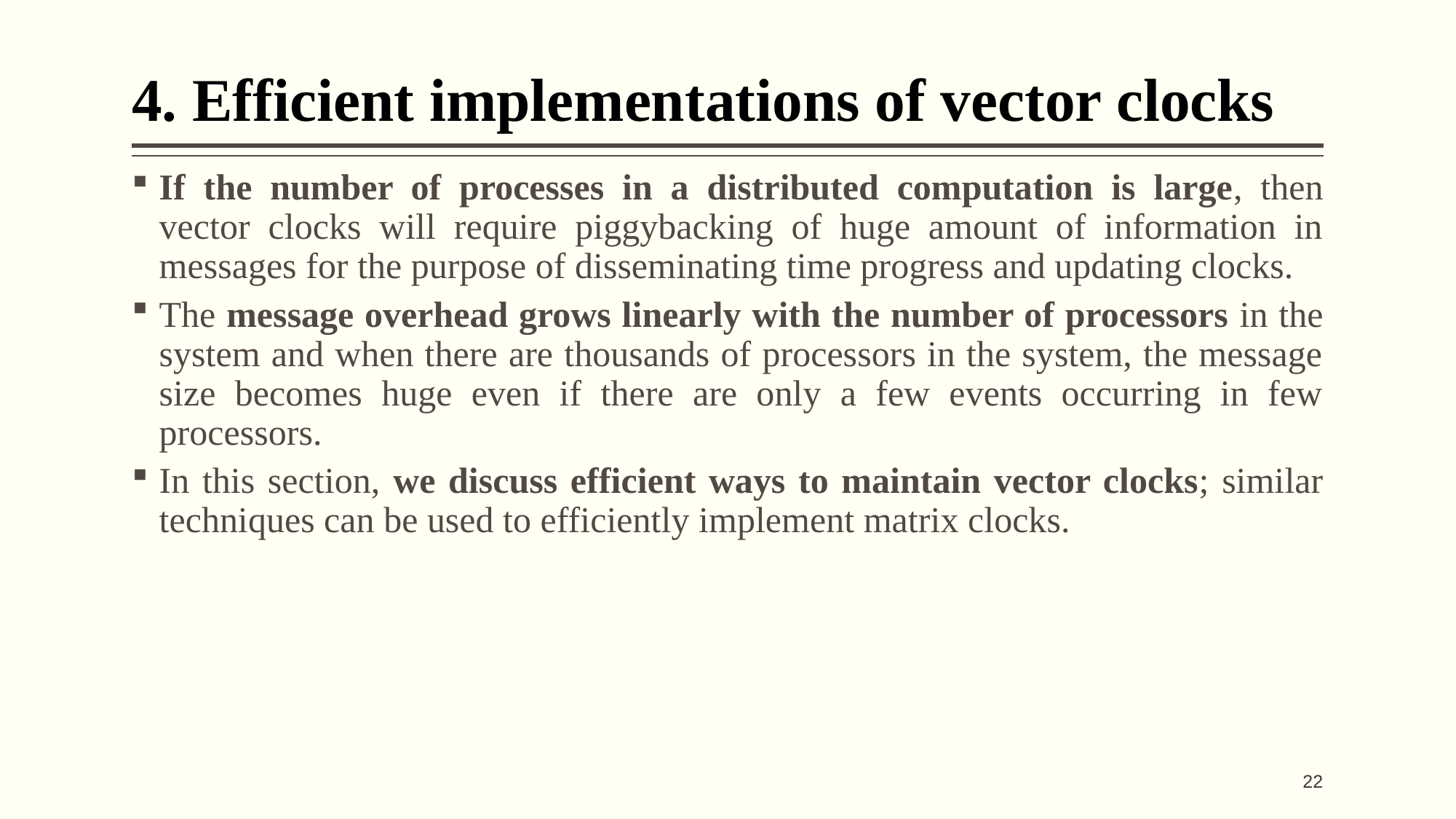

# 4. Efficient implementations of vector clocks
If the number of processes in a distributed computation is large, then vector clocks will require piggybacking of huge amount of information in messages for the purpose of disseminating time progress and updating clocks.
The message overhead grows linearly with the number of processors in the system and when there are thousands of processors in the system, the message size becomes huge even if there are only a few events occurring in few processors.
In this section, we discuss efficient ways to maintain vector clocks; similar techniques can be used to efficiently implement matrix clocks.
22